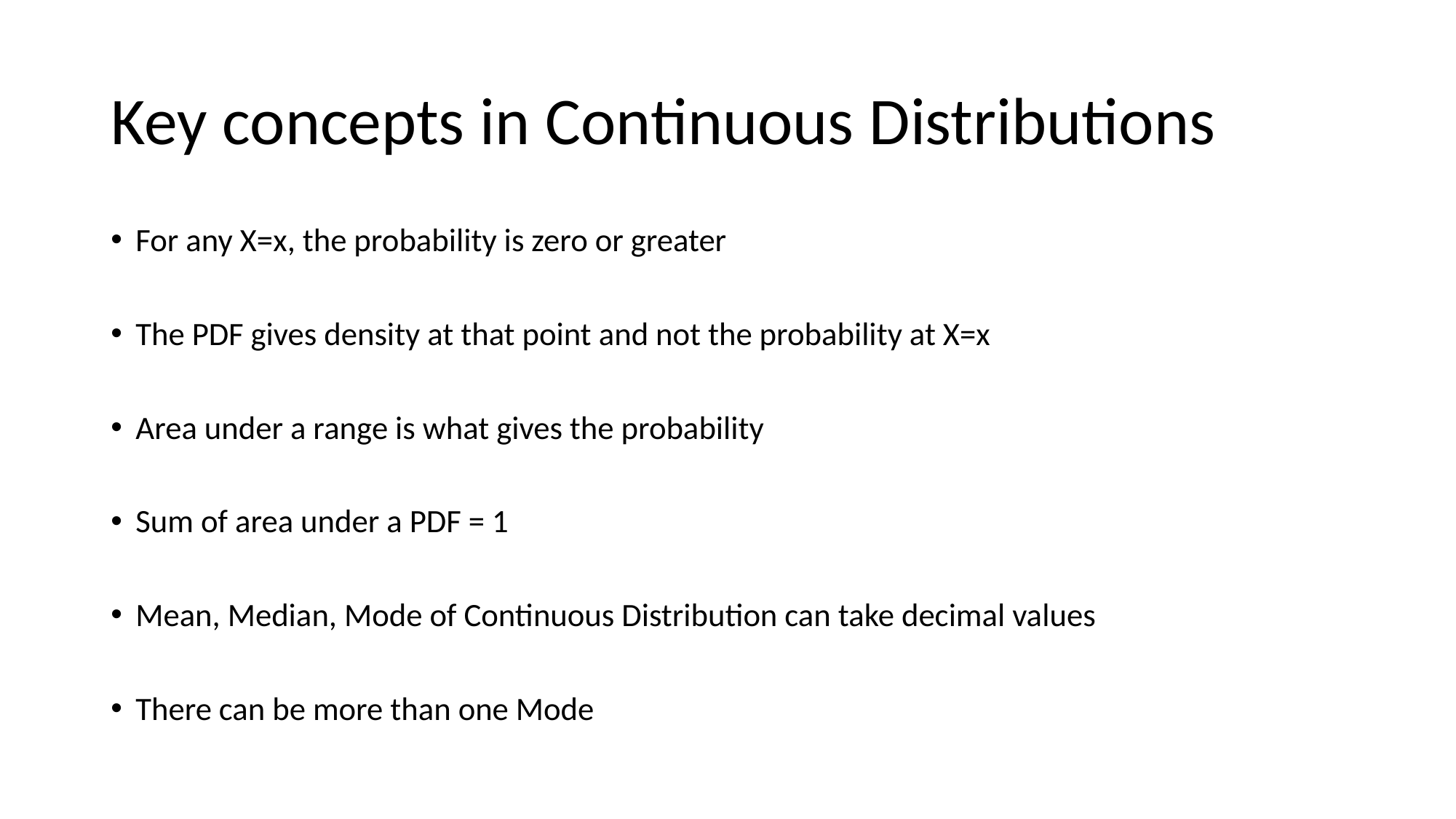

# Key concepts in Continuous Distributions
For any X=x, the probability is zero or greater

The PDF gives density at that point and not the probability at X=x

Area under a range is what gives the probability

Sum of area under a PDF = 1

Mean, Median, Mode of Continuous Distribution can take decimal values

There can be more than one Mode